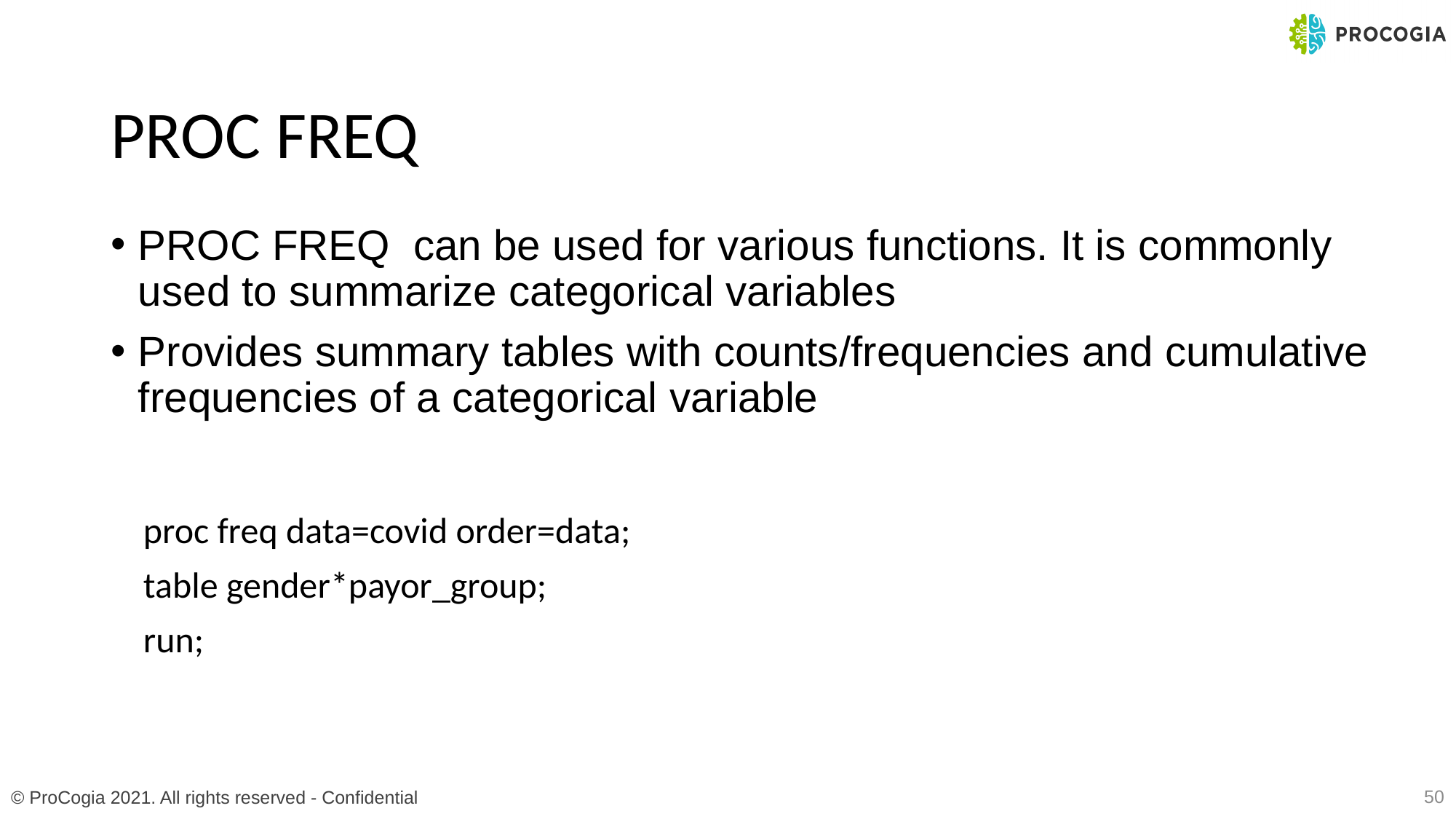

# PROC FREQ
PROC FREQ  can be used for various functions. It is commonly used to summarize categorical variables
Provides summary tables with counts/frequencies and cumulative frequencies of a categorical variable
proc freq data=covid order=data;
table gender*payor_group;
run;
50